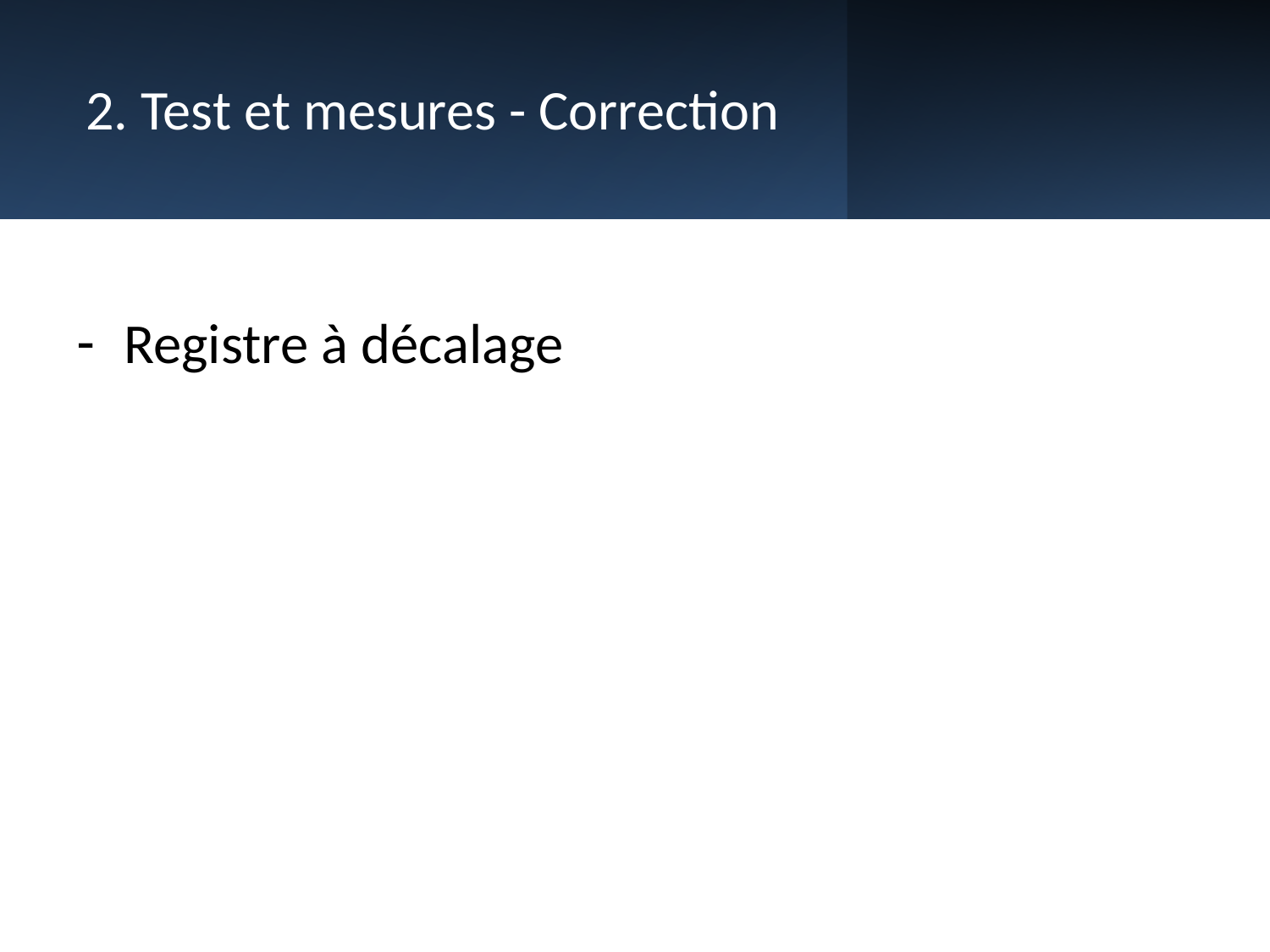

# 2. Test et mesures - Correction

Registre à décalage